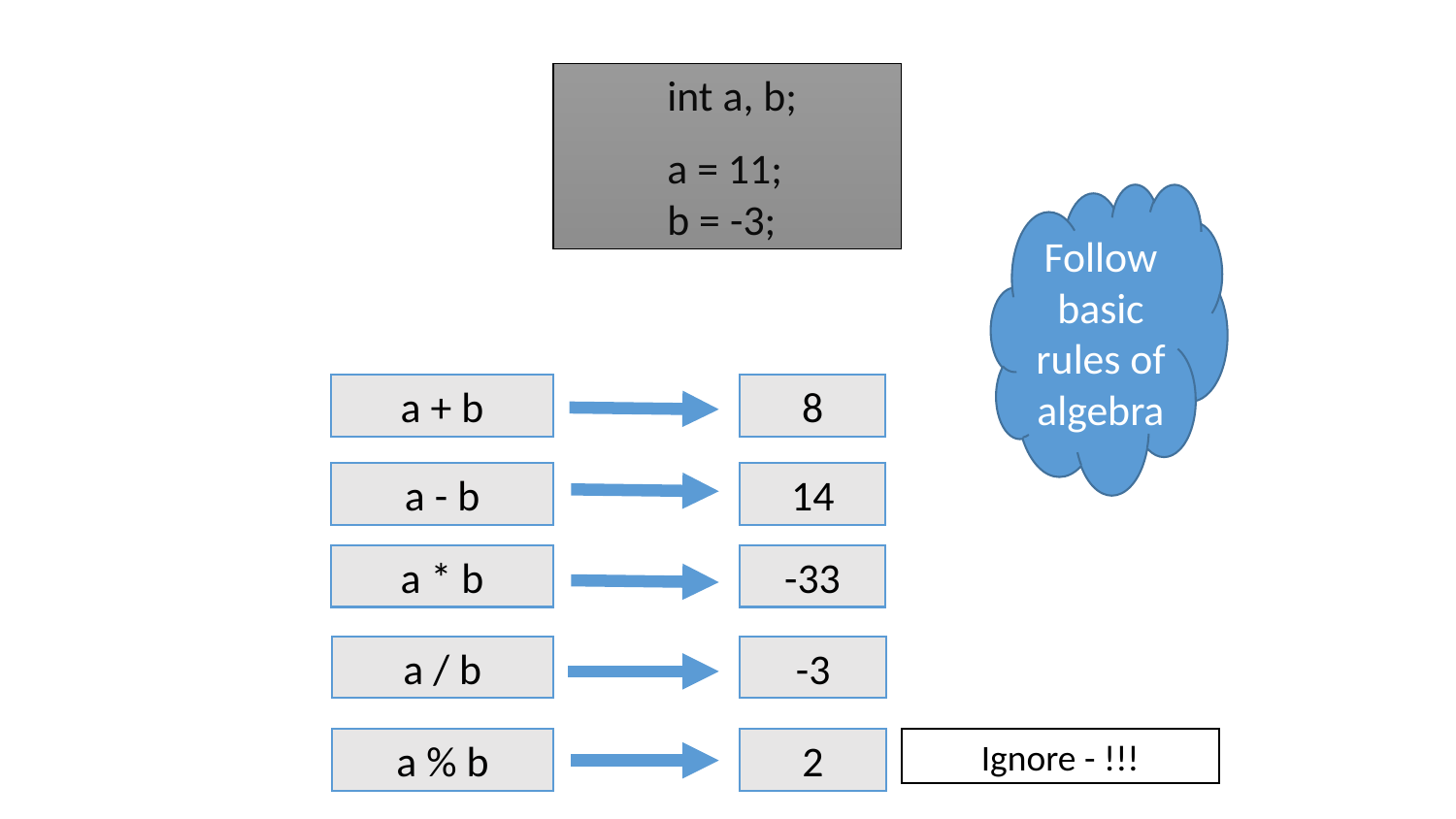

int a, b;

a = 11;
b = -3;
Follow basic rules of algebra

a + b
8
a - b
14
a * b
-33
a / b
-3
a % b
2
Ignore - !!!